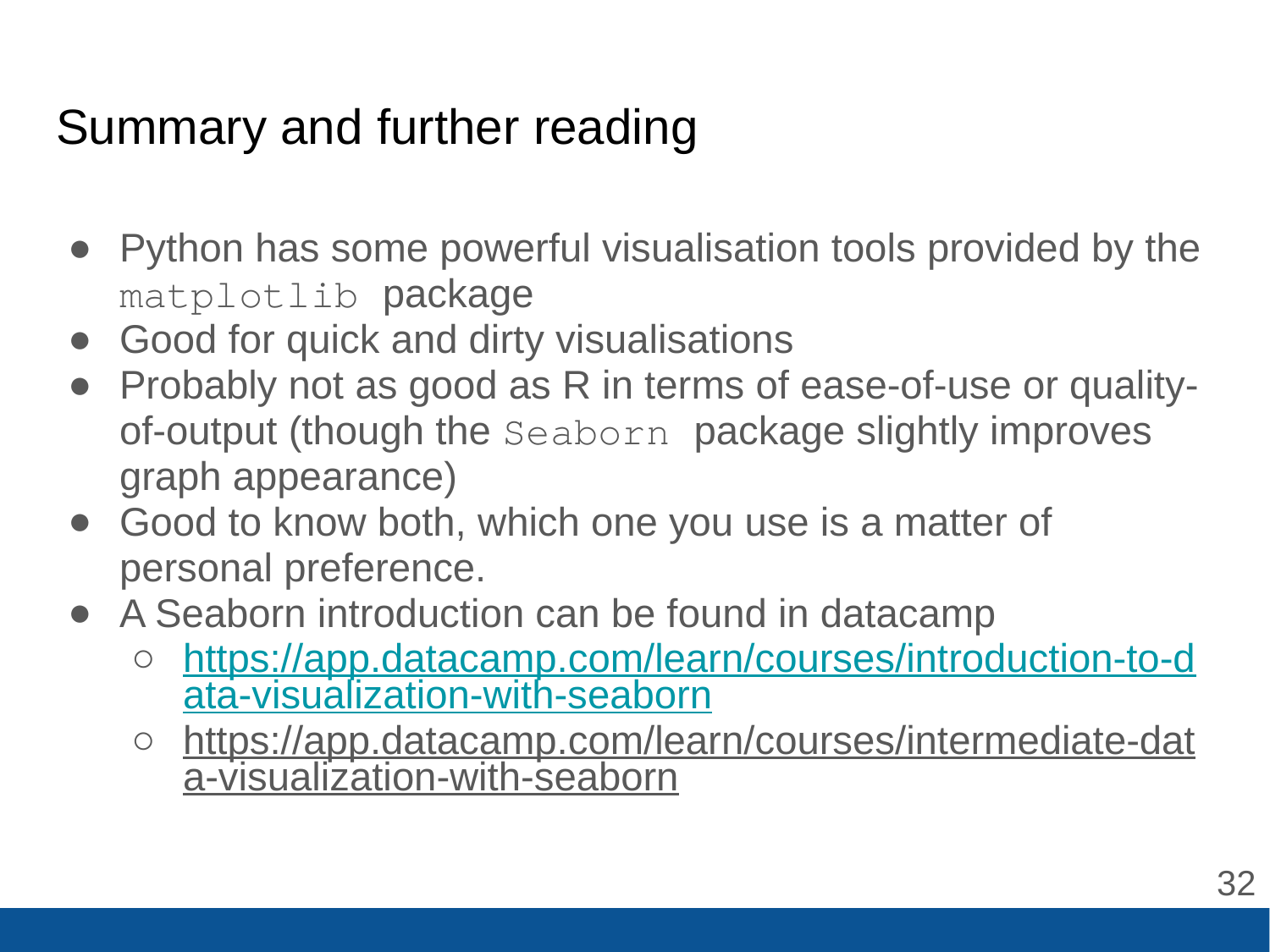

# Summary and further reading
Python has some powerful visualisation tools provided by the matplotlib package
Good for quick and dirty visualisations
Probably not as good as R in terms of ease-of-use or quality-of-output (though the Seaborn package slightly improves graph appearance)
Good to know both, which one you use is a matter of personal preference.
A Seaborn introduction can be found in datacamp
https://app.datacamp.com/learn/courses/introduction-to-data-visualization-with-seaborn
https://app.datacamp.com/learn/courses/intermediate-data-visualization-with-seaborn

32